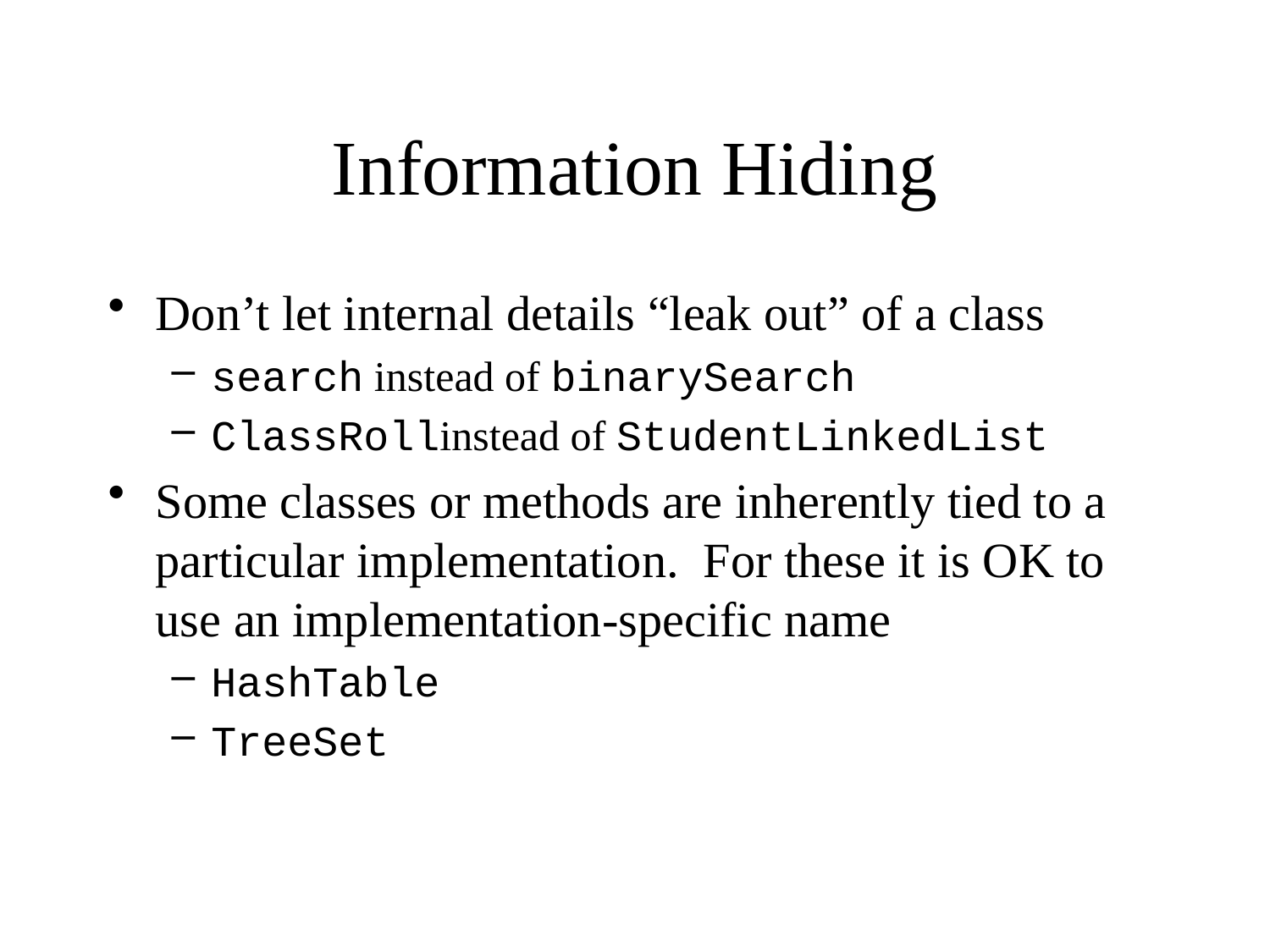

# Information Hiding
Don’t let internal details “leak out” of a class
search instead of binarySearch
ClassRollinstead of StudentLinkedList
Some classes or methods are inherently tied to a particular implementation.  For these it is OK to use an implementation-specific name
HashTable
TreeSet